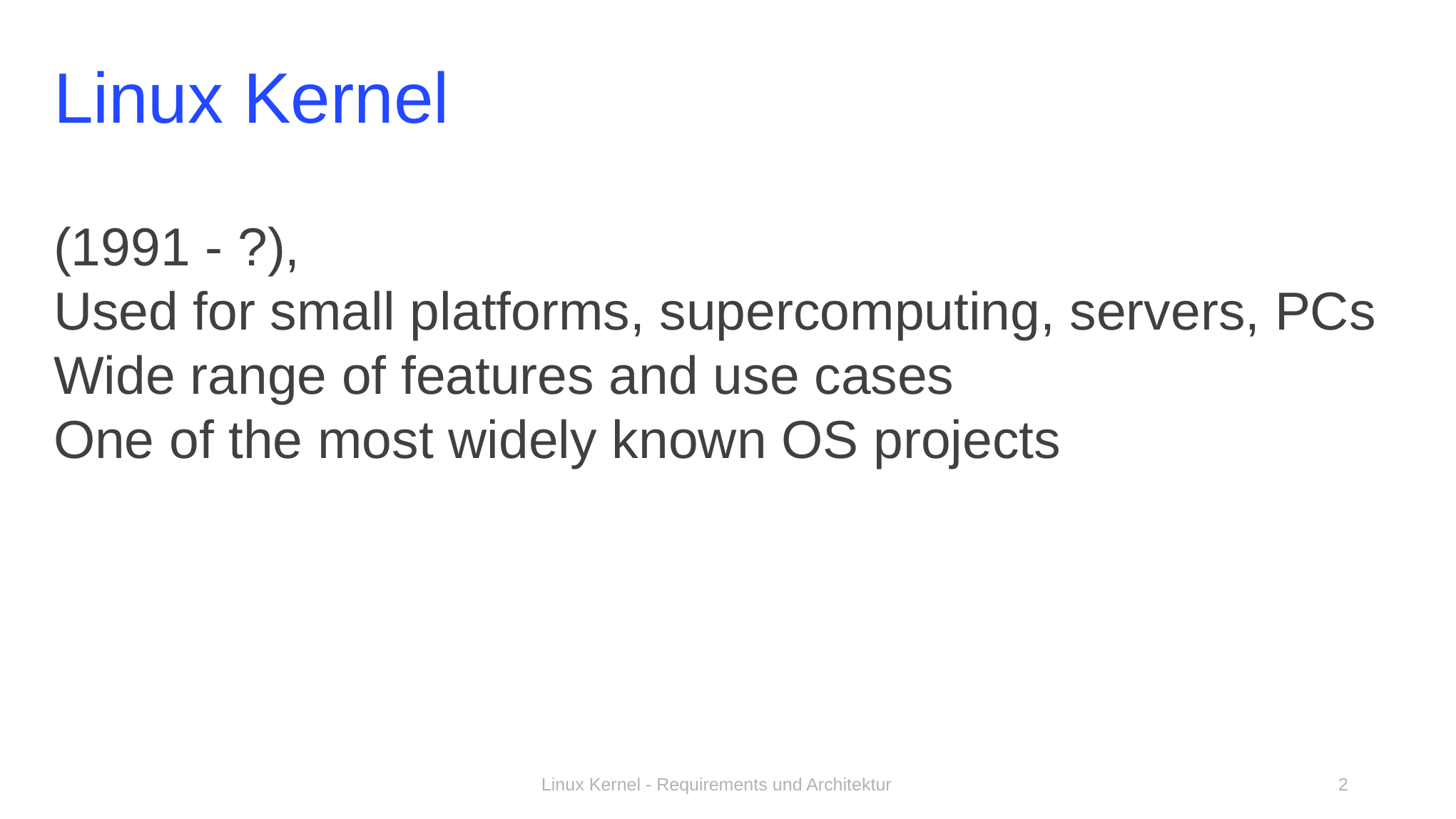

Linux Kernel
(1991 - ?),
Used for small platforms, supercomputing, servers, PCs
Wide range of features and use cases
One of the most widely known OS projects
Linux Kernel - Requirements und Architektur
2